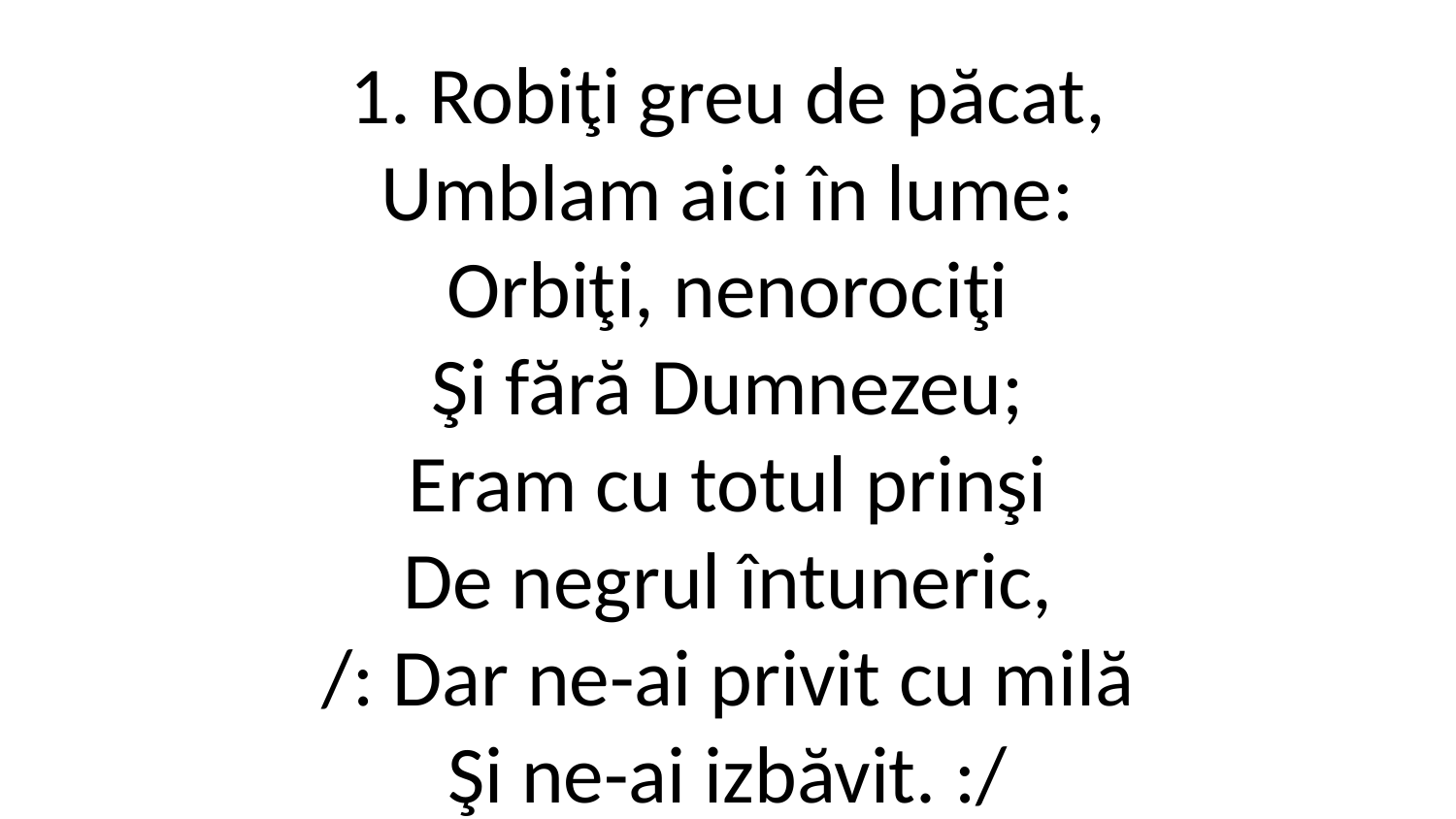

1. Robiţi greu de păcat,
Umblam aici în lume:
Orbiţi, nenorociţi
Şi fără Dumnezeu;
Eram cu totul prinşi
De negrul întuneric,
/: Dar ne-ai privit cu milă
Şi ne-ai izbăvit. :/